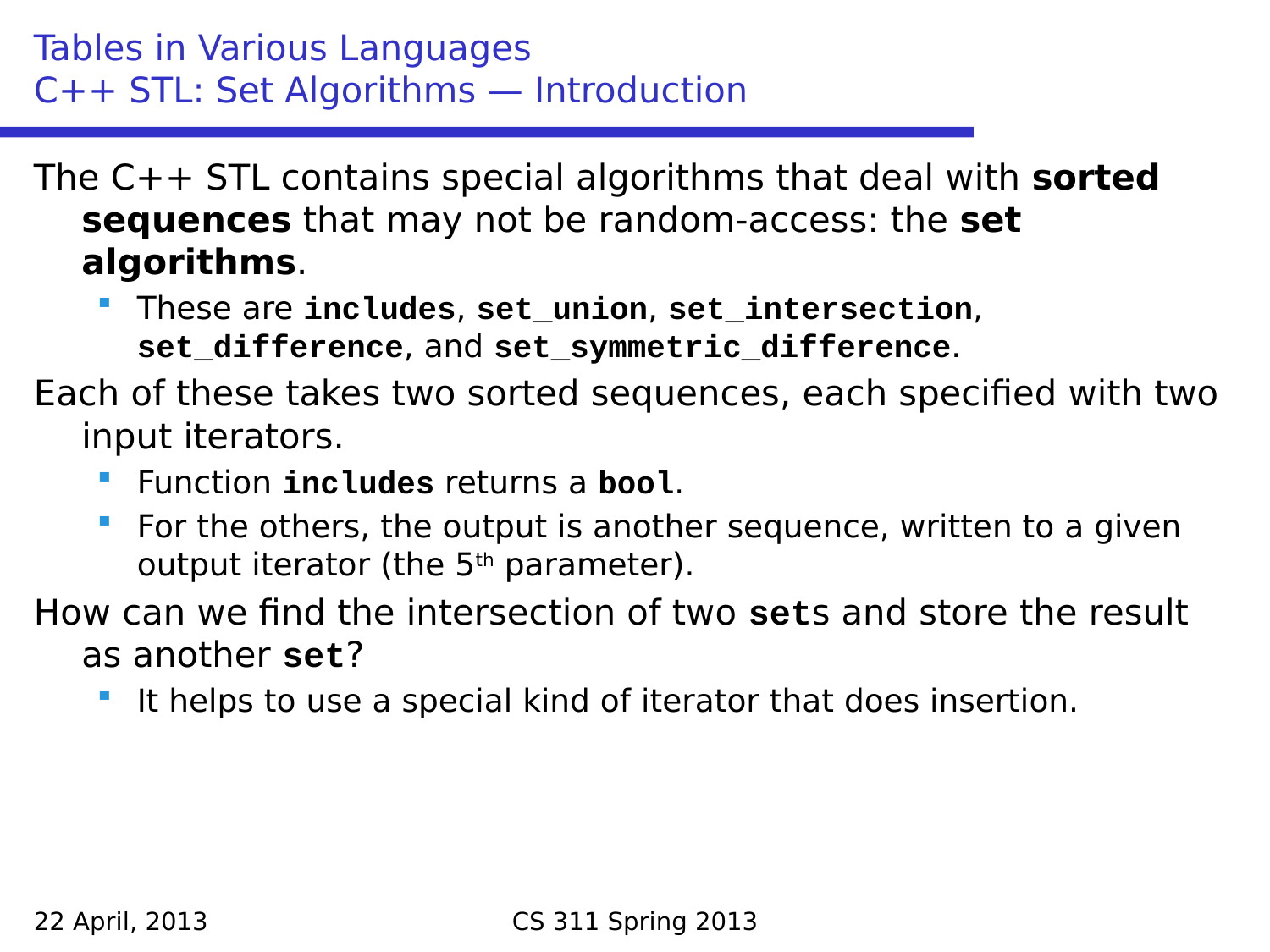

# Tables in Various Languages C++ STL: Set Algorithms — Introduction
The C++ STL contains special algorithms that deal with sorted sequences that may not be random-access: the set algorithms.
These are includes, set_union, set_intersection, set_difference, and set_symmetric_difference.
Each of these takes two sorted sequences, each specified with two input iterators.
Function includes returns a bool.
For the others, the output is another sequence, written to a given output iterator (the 5th parameter).
How can we find the intersection of two sets and store the result as another set?
It helps to use a special kind of iterator that does insertion.
22 April, 2013
CS 311 Spring 2013